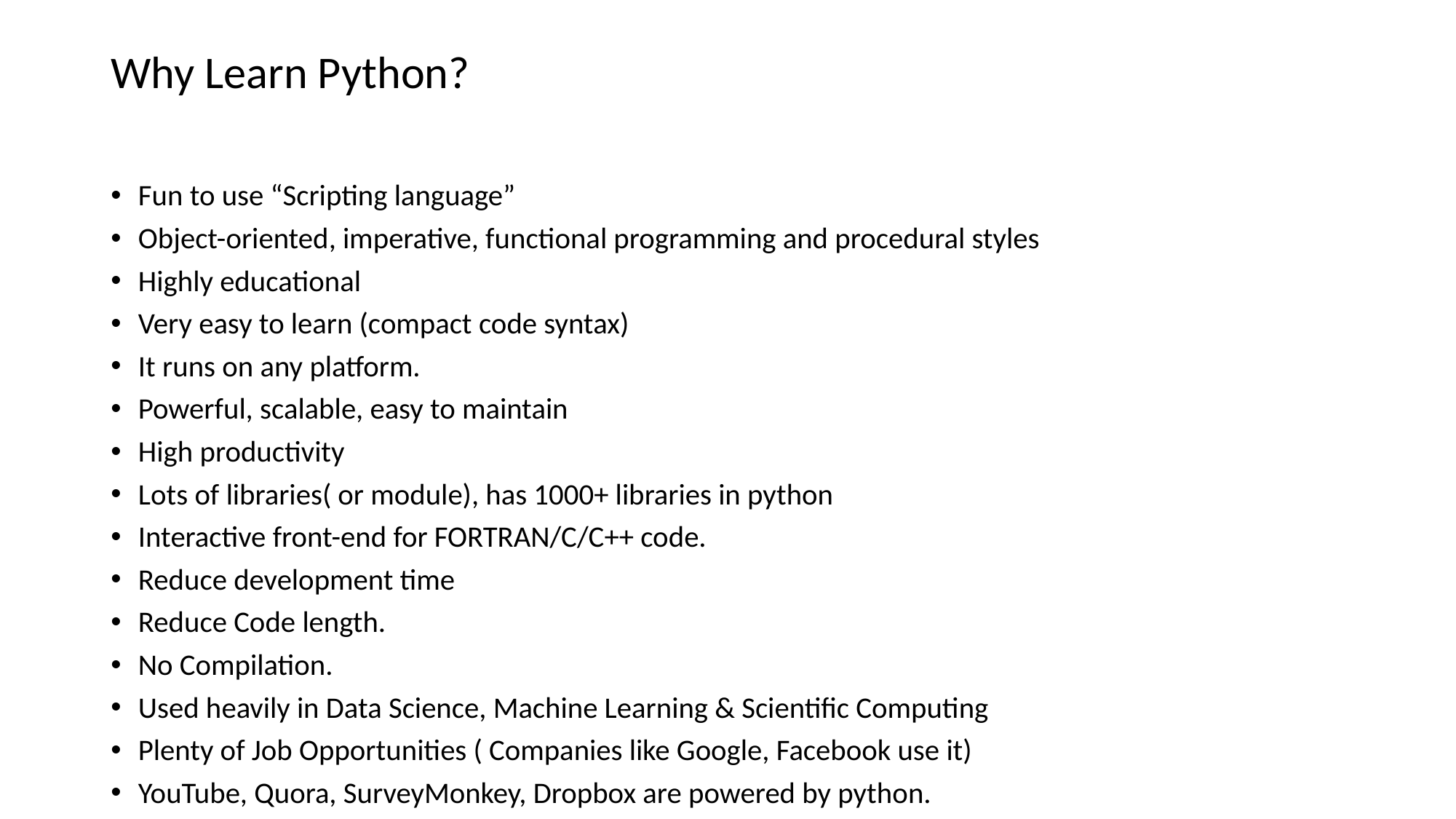

# Why Learn Python?
Fun to use “Scripting language”
Object-oriented, imperative, functional programming and procedural styles
Highly educational
Very easy to learn (compact code syntax)
It runs on any platform.
Powerful, scalable, easy to maintain
High productivity
Lots of libraries( or module), has 1000+ libraries in python
Interactive front-end for FORTRAN/C/C++ code.
Reduce development time
Reduce Code length.
No Compilation.
Used heavily in Data Science, Machine Learning & Scientific Computing
Plenty of Job Opportunities ( Companies like Google, Facebook use it)
YouTube, Quora, SurveyMonkey, Dropbox are powered by python.